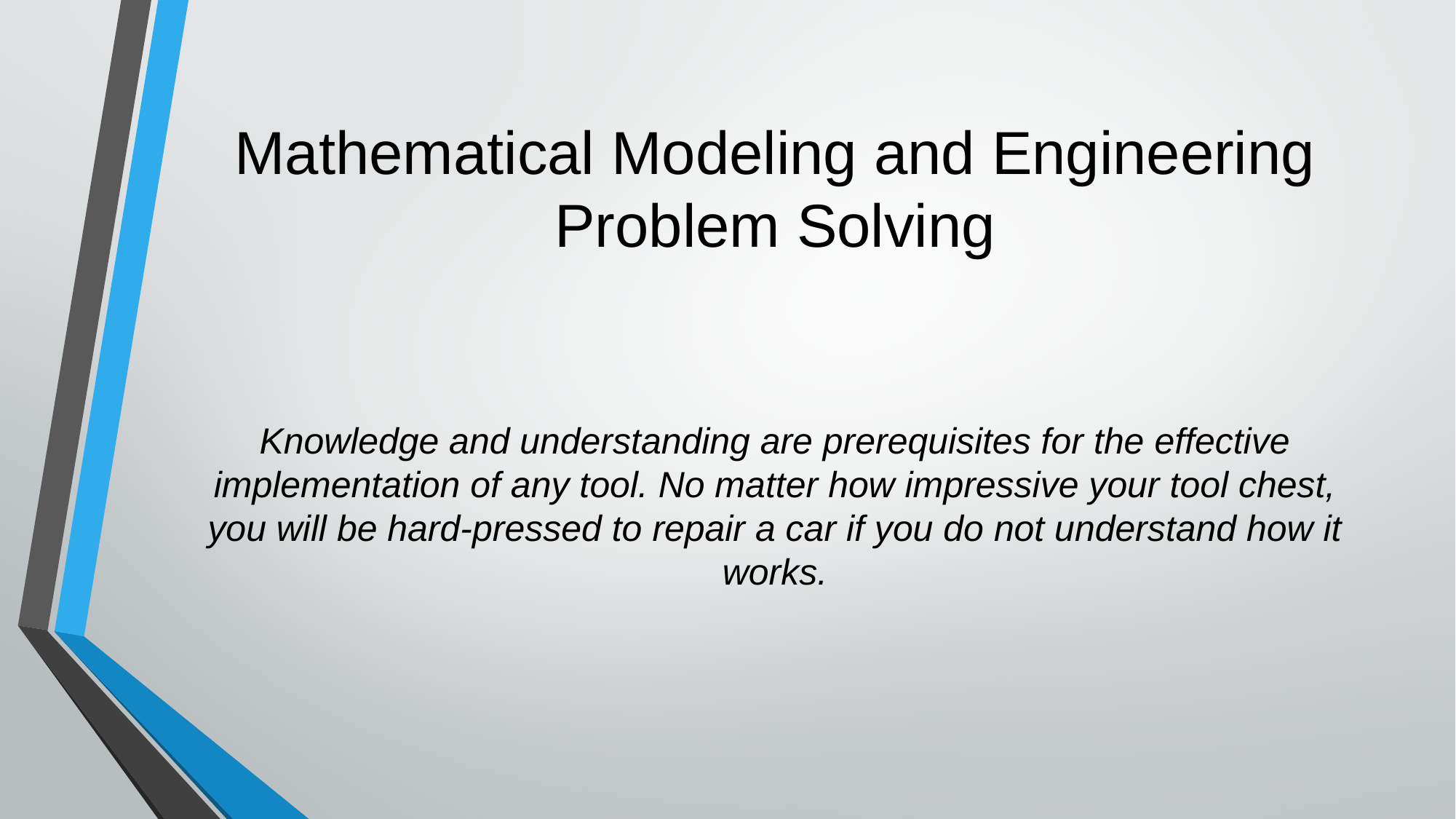

# Mathematical Modeling and Engineering Problem Solving
Knowledge and understanding are prerequisites for the effective implementation of any tool. No matter how impressive your tool chest, you will be hard-pressed to repair a car if you do not understand how it works.